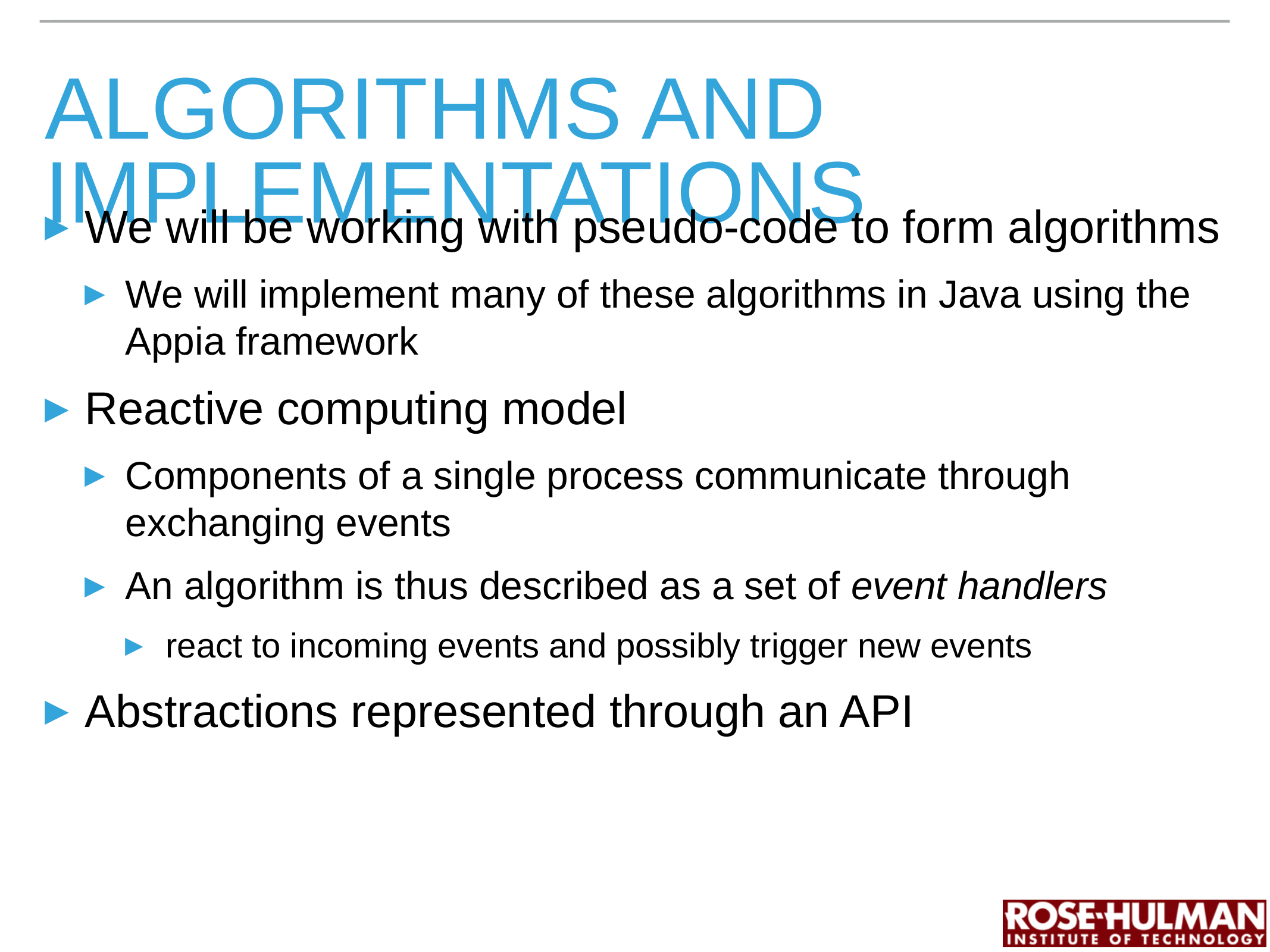

# algorithms and implementations
We will be working with pseudo-code to form algorithms
We will implement many of these algorithms in Java using the Appia framework
Reactive computing model
Components of a single process communicate through exchanging events
An algorithm is thus described as a set of event handlers
react to incoming events and possibly trigger new events
Abstractions represented through an API
16